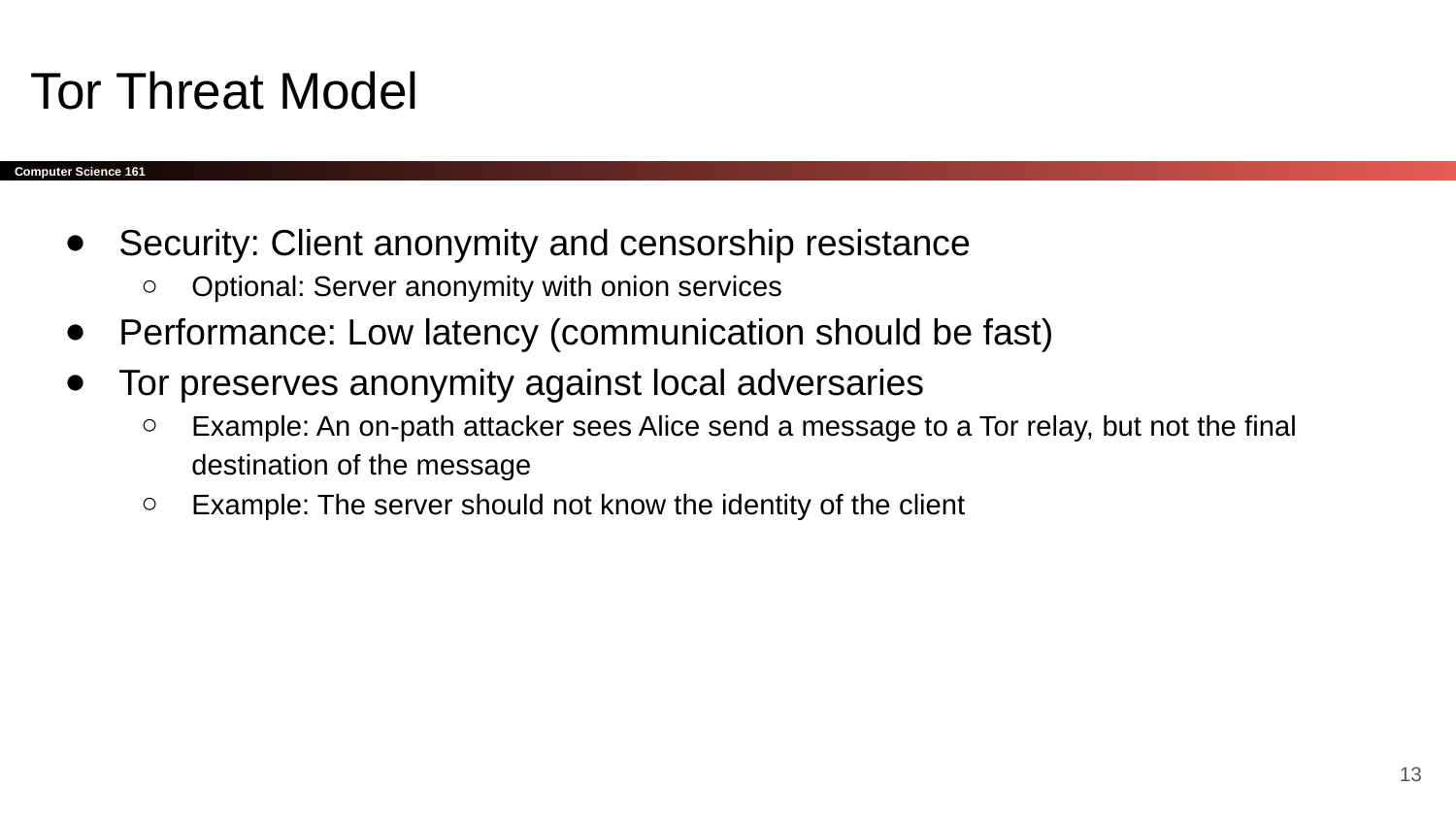

# Tor Threat Model
Security: Client anonymity and censorship resistance
Optional: Server anonymity with onion services
Performance: Low latency (communication should be fast)
Tor preserves anonymity against local adversaries
Example: An on-path attacker sees Alice send a message to a Tor relay, but not the final destination of the message
Example: The server should not know the identity of the client
13